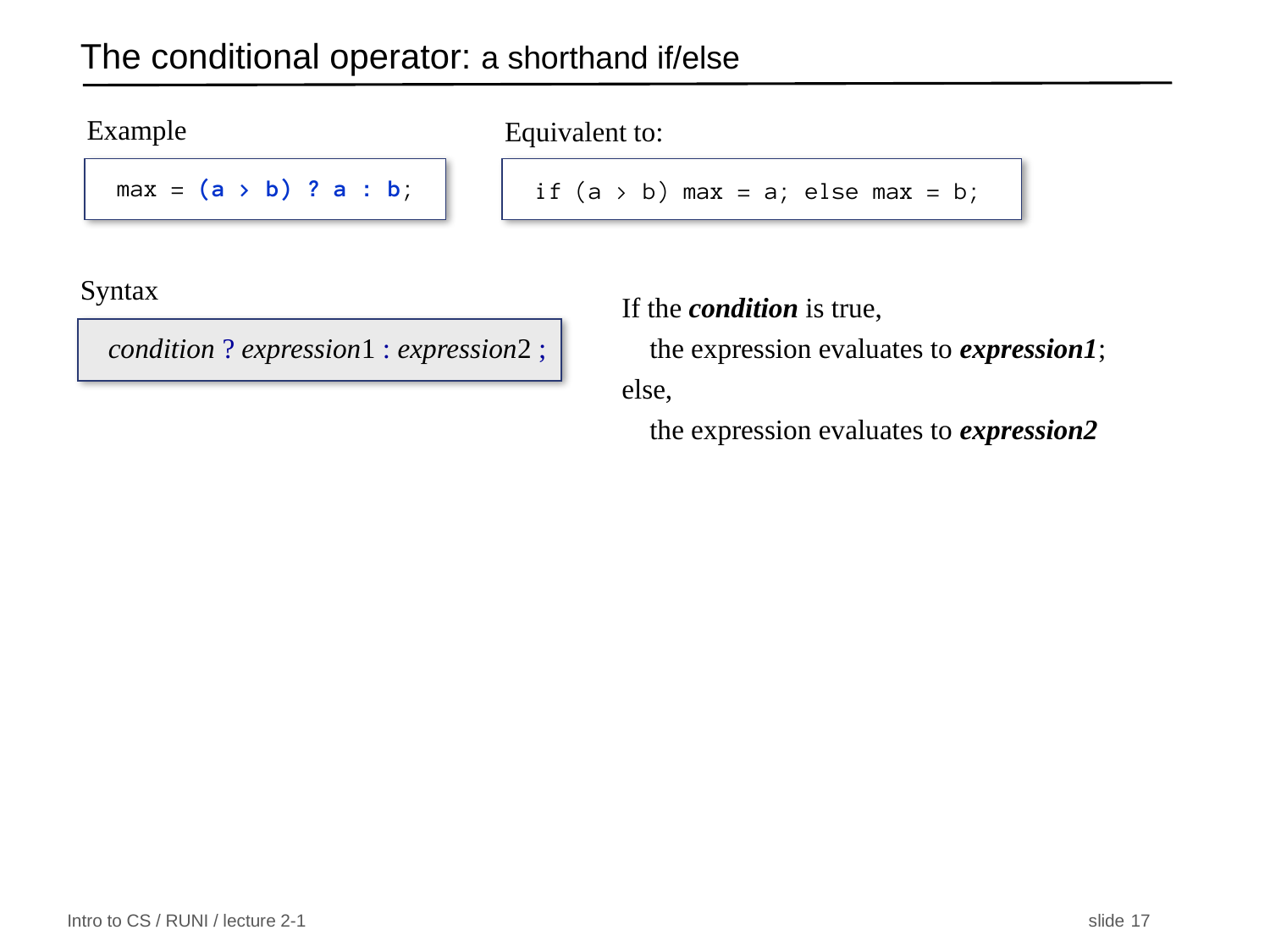

# The conditional operator: a shorthand if/else
Example
max = (a > b) ? a : b;
Equivalent to:
if (a > b) max = a; else max = b;
Syntax
condition ? expression1 : expression2 ;
If the condition is true,
    the expression evaluates to expression1;
else,
    the expression evaluates to expression2